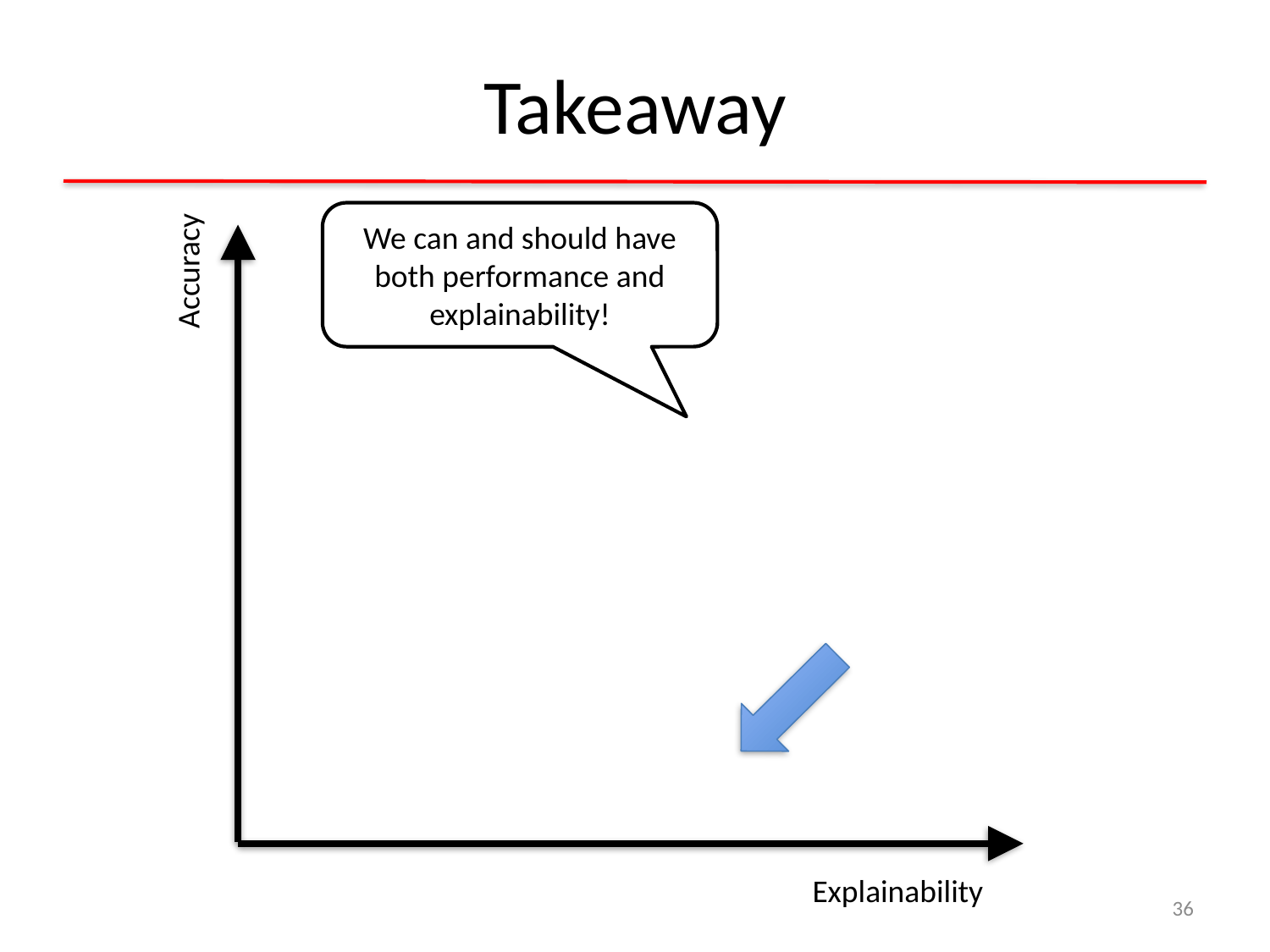

# Takeaway
We can and should have both performance and explainability!
Accuracy

Explainability
36